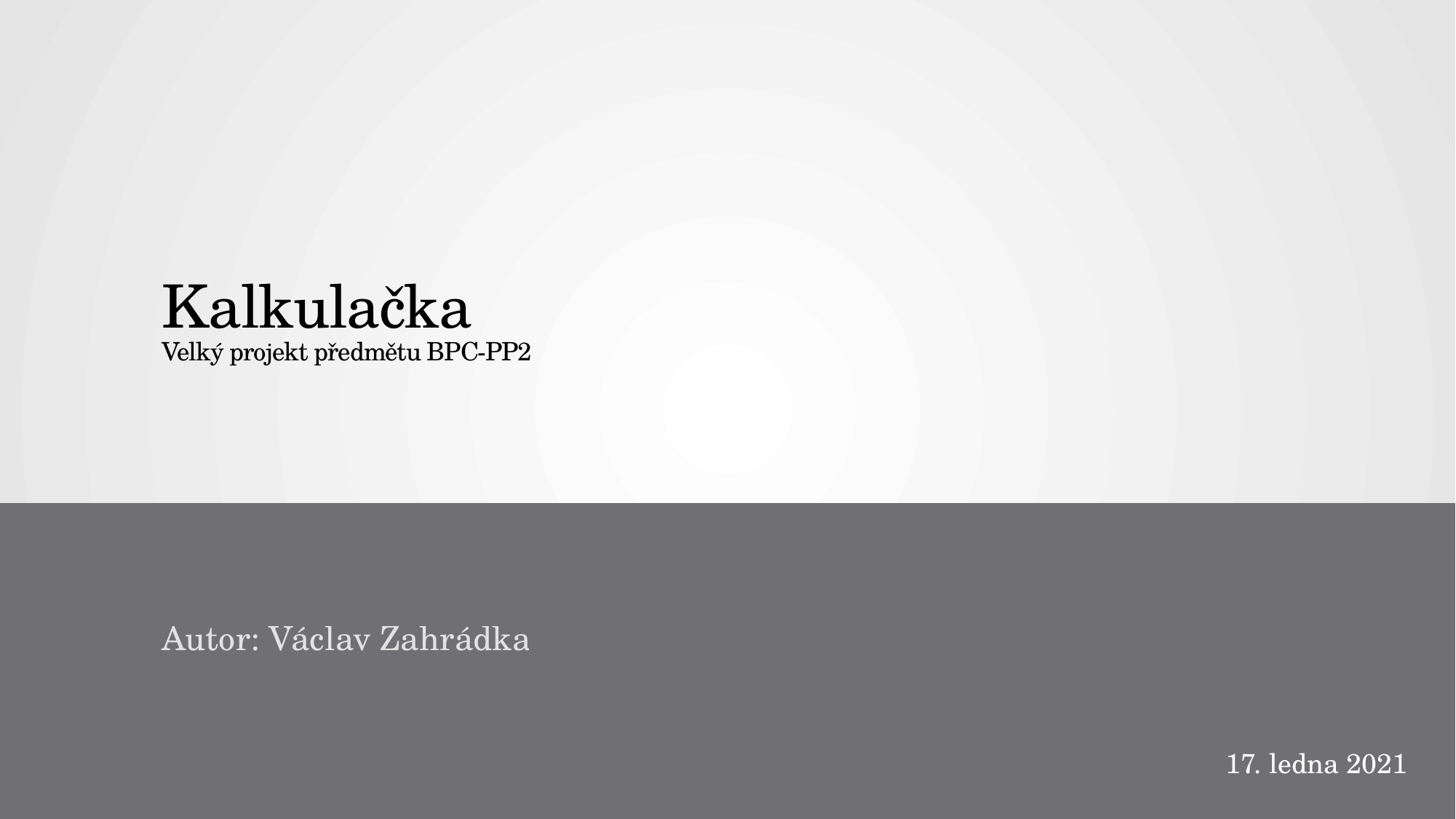

# Kalkulačka Velký projekt předmětu BPC-PP2

Autor: Václav Zahrádka
17. ledna 2021